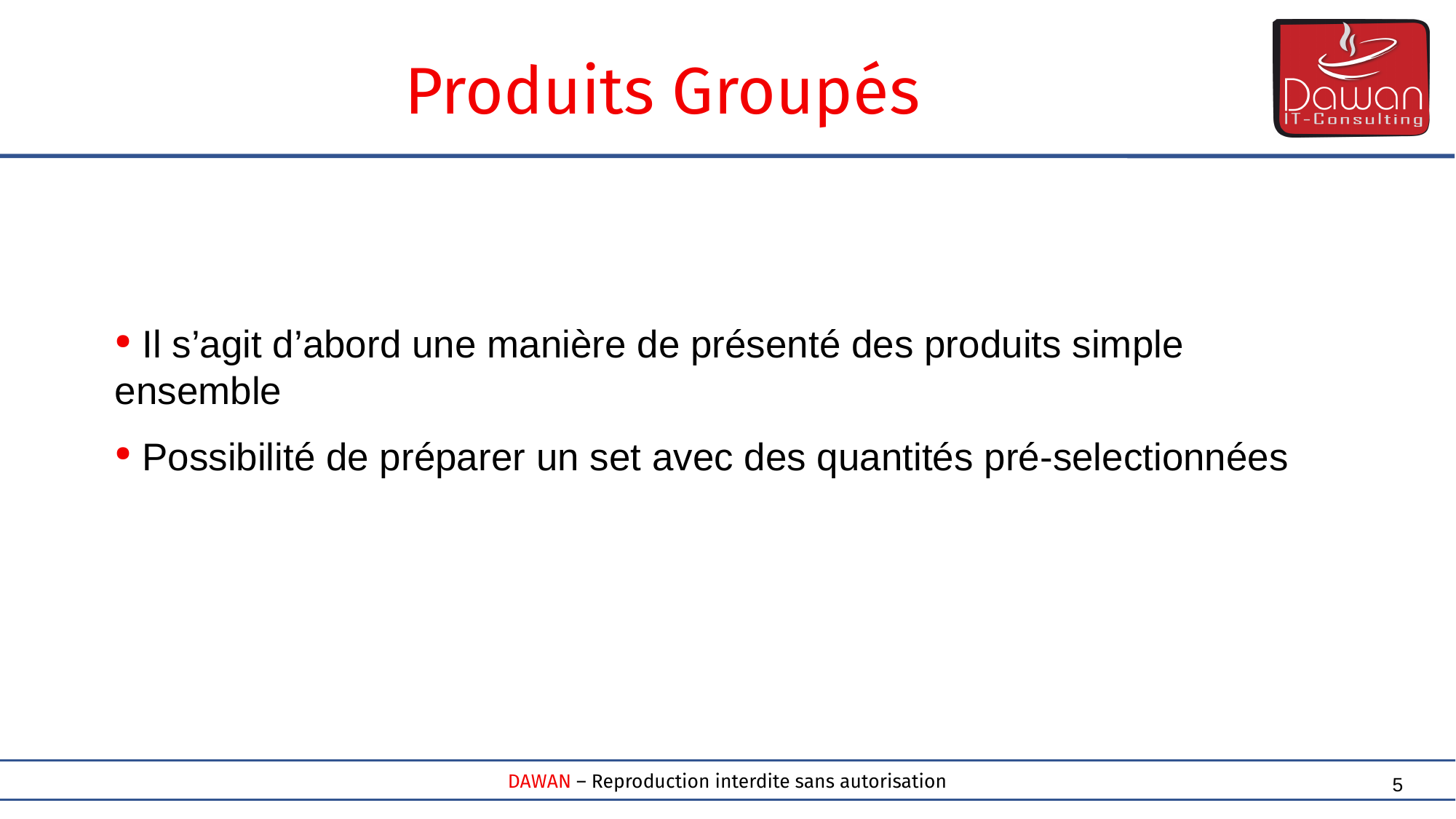

Produits Groupés
 Il s’agit d’abord une manière de présenté des produits simple ensemble
 Possibilité de préparer un set avec des quantités pré-selectionnées
5